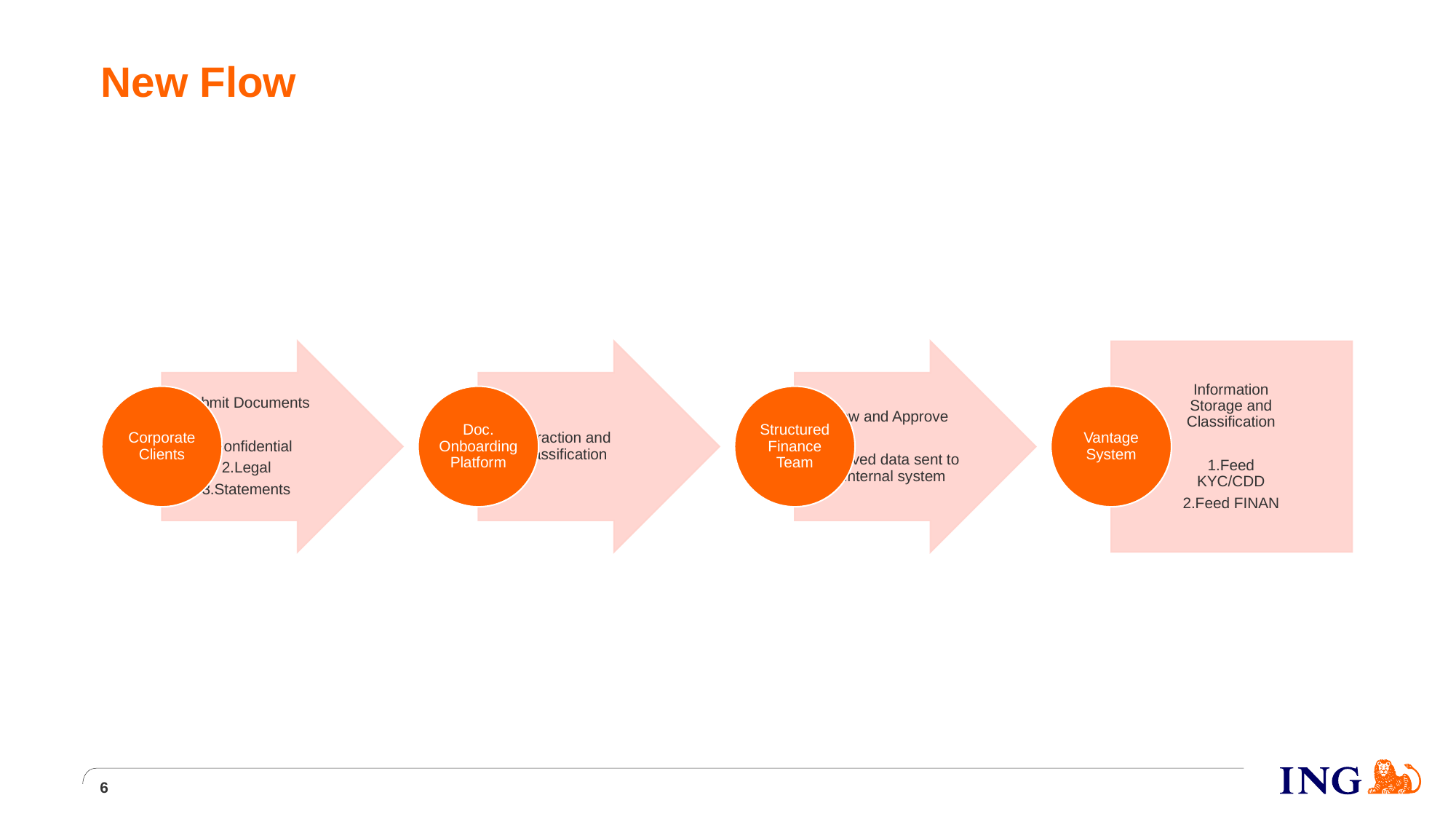

# New Flow
Submit Documents

1.Confidential
2.Legal
3.Statements
Corporate Clients
Extraction and Classification
Doc. Onboarding Platform
Review and Approve

1.Approved data sent to ING internal system
Structured Finance Team
Information Storage and Classification

1.Feed KYC/CDD
2.Feed FINAN
Vantage System
6